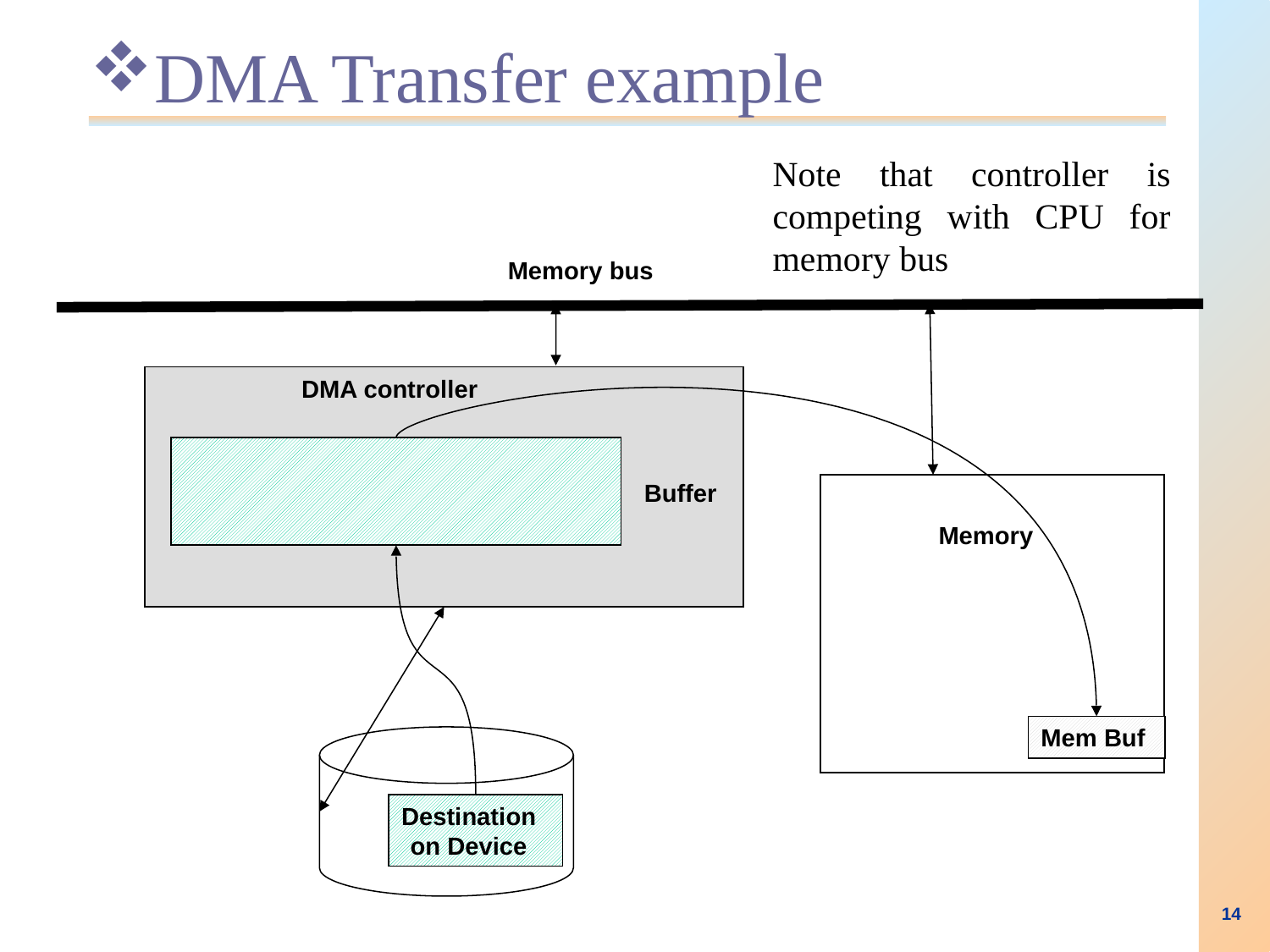

# DMA Transfer example
Note that controller is competing with CPU for memory bus
Memory bus

DMA controller

Buffer

Memory
Mem Buf

Destination
on Device